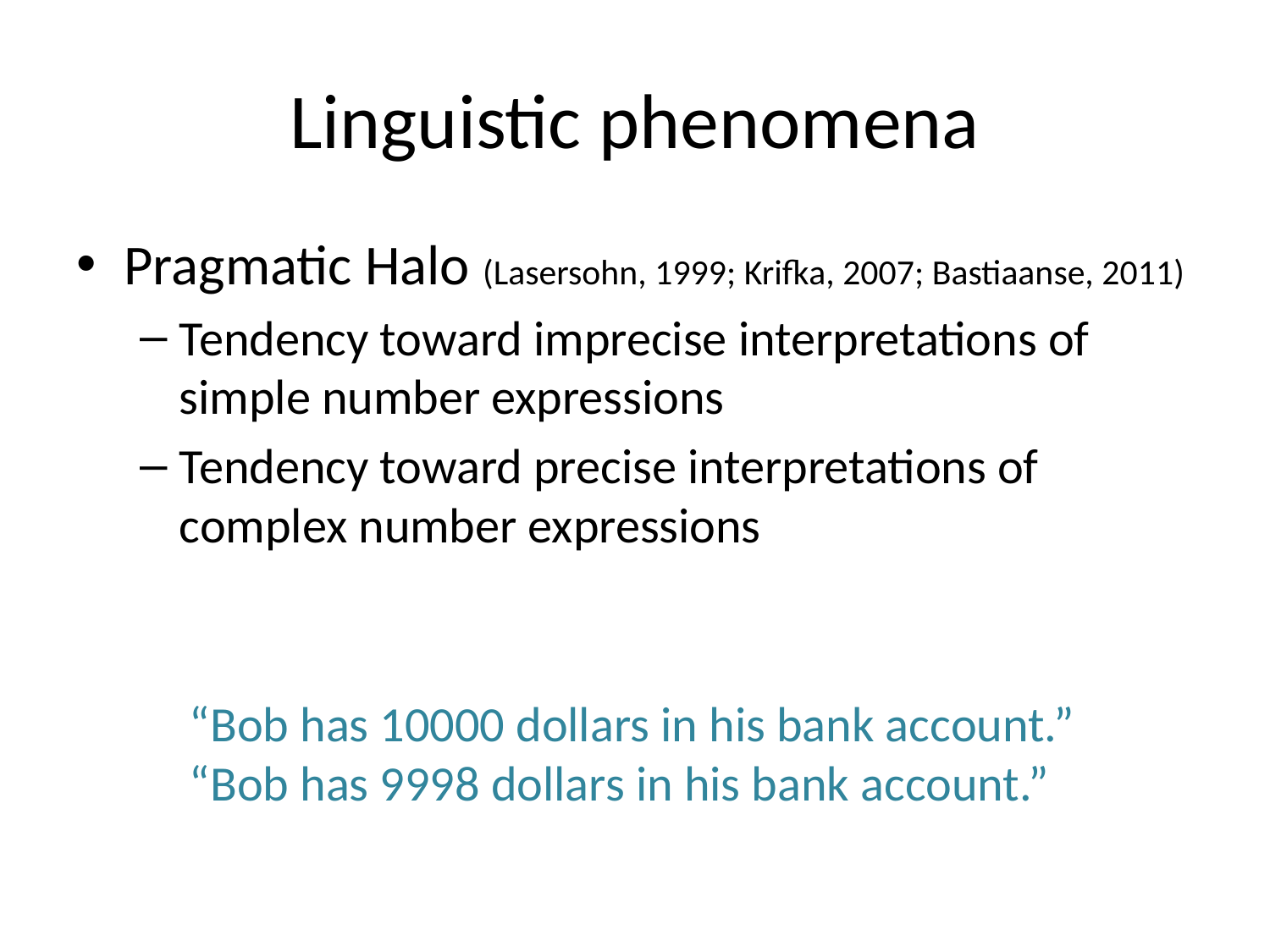

# Linguistic phenomena
Pragmatic Halo (Lasersohn, 1999; Krifka, 2007; Bastiaanse, 2011)
Tendency toward imprecise interpretations of simple number expressions
Tendency toward precise interpretations of complex number expressions

“Bob has 10000 dollars in his bank account.”
“Bob has 9998 dollars in his bank account.”